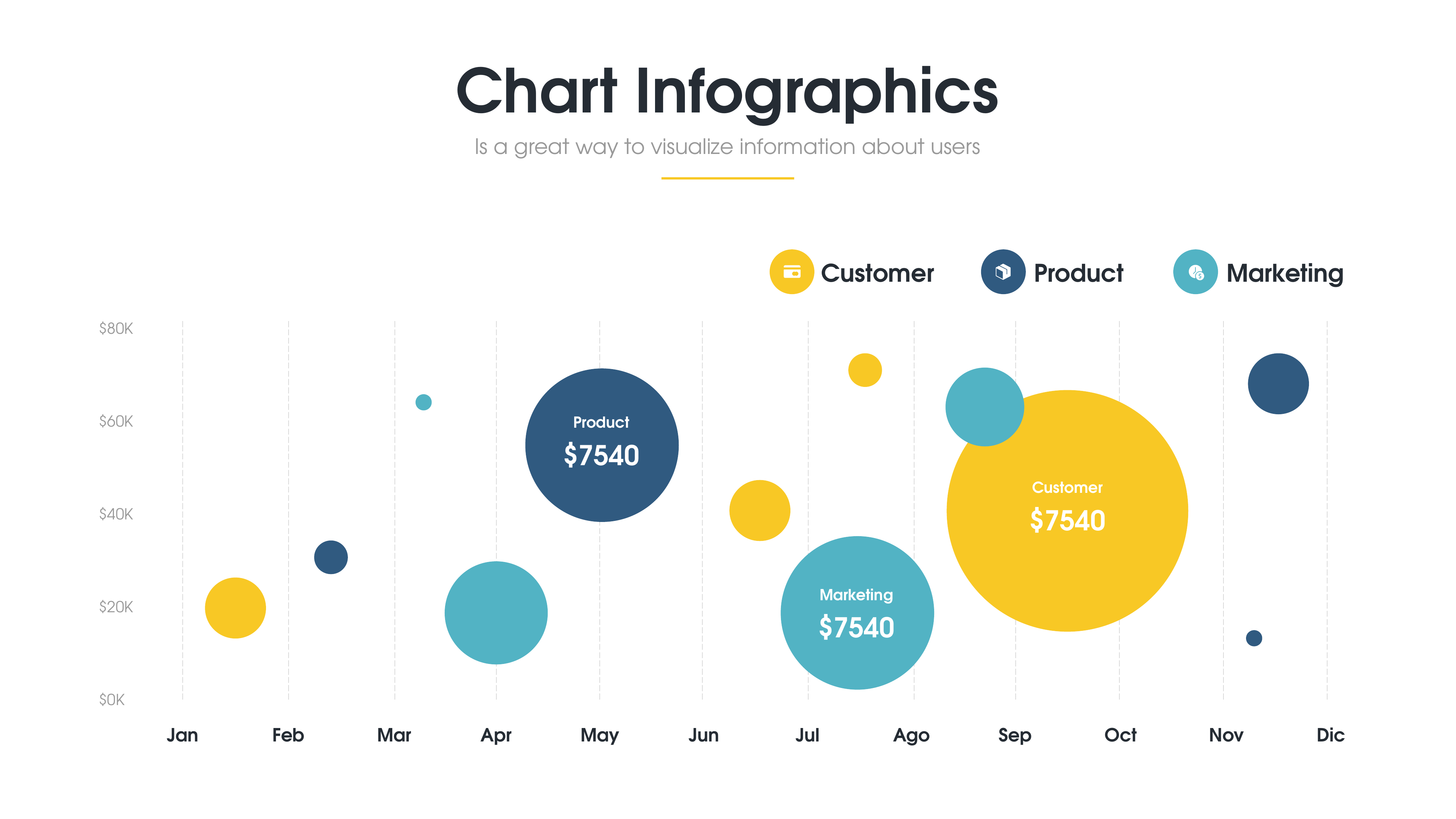

Chart Infographics
Is a great way to visualize information about users

Customer
Product
Marketing

$80K
$60K
$40K
$20K
$0K
Jan
Feb
Mar
Apr
May
Jun
Jul
Ago
Sep
Oct
Nov
Dic

Product
$7540
Customer
$7540
Marketing
$7540